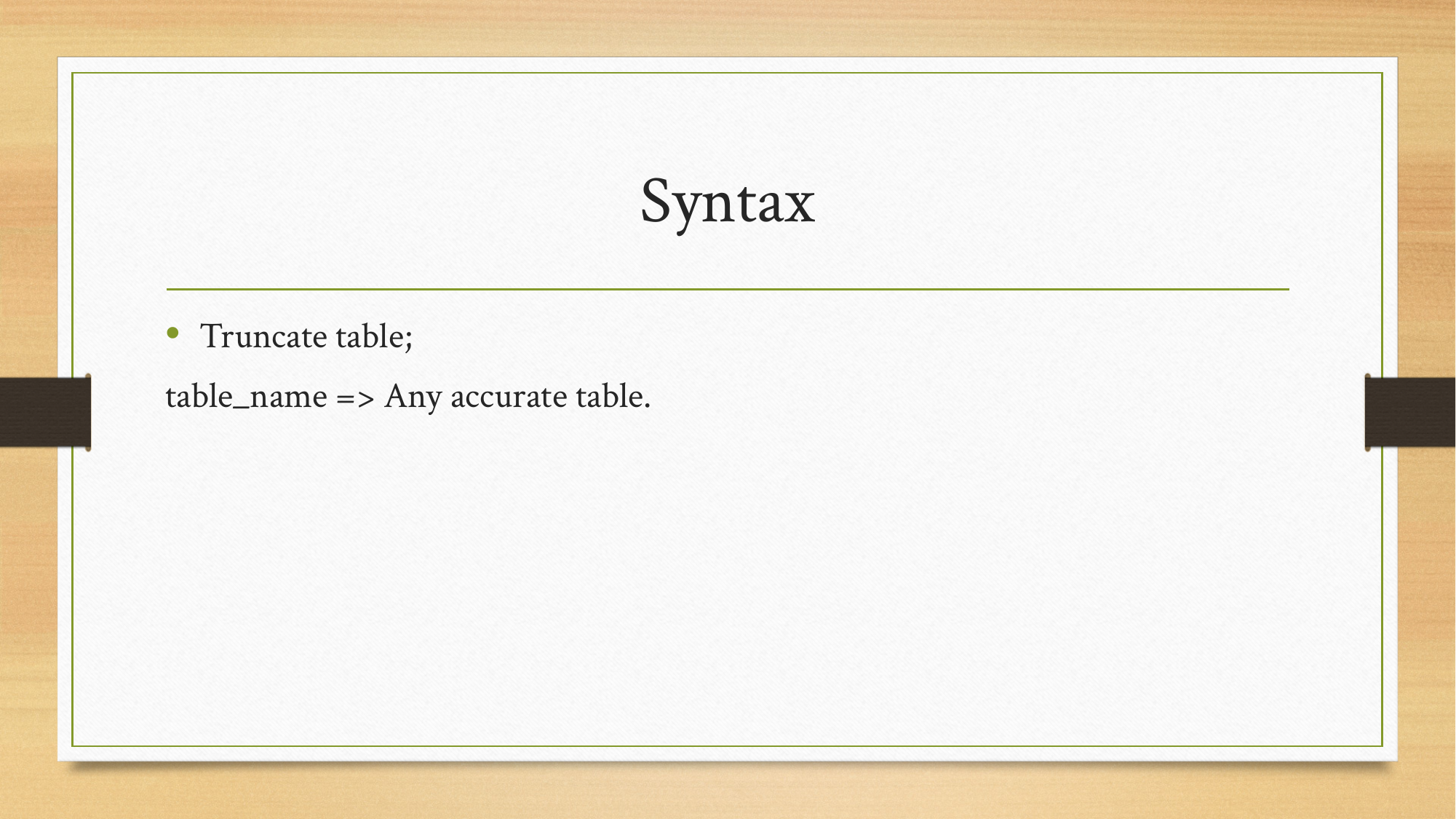

# Syntax
Truncate table;
table_name => Any accurate table.